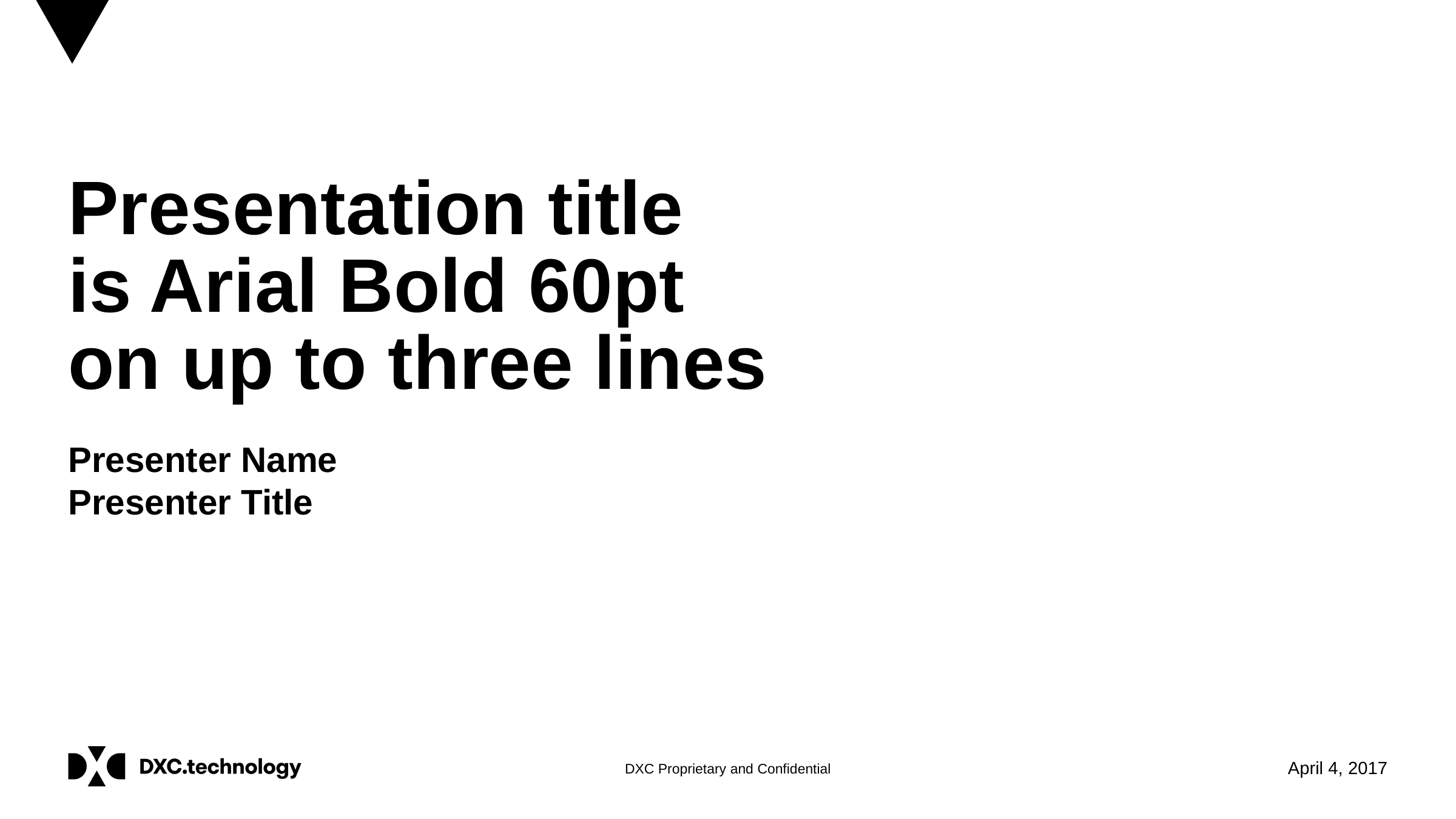

# Presentation title is Arial Bold 60pt on up to three lines
Presenter Name
Presenter Title